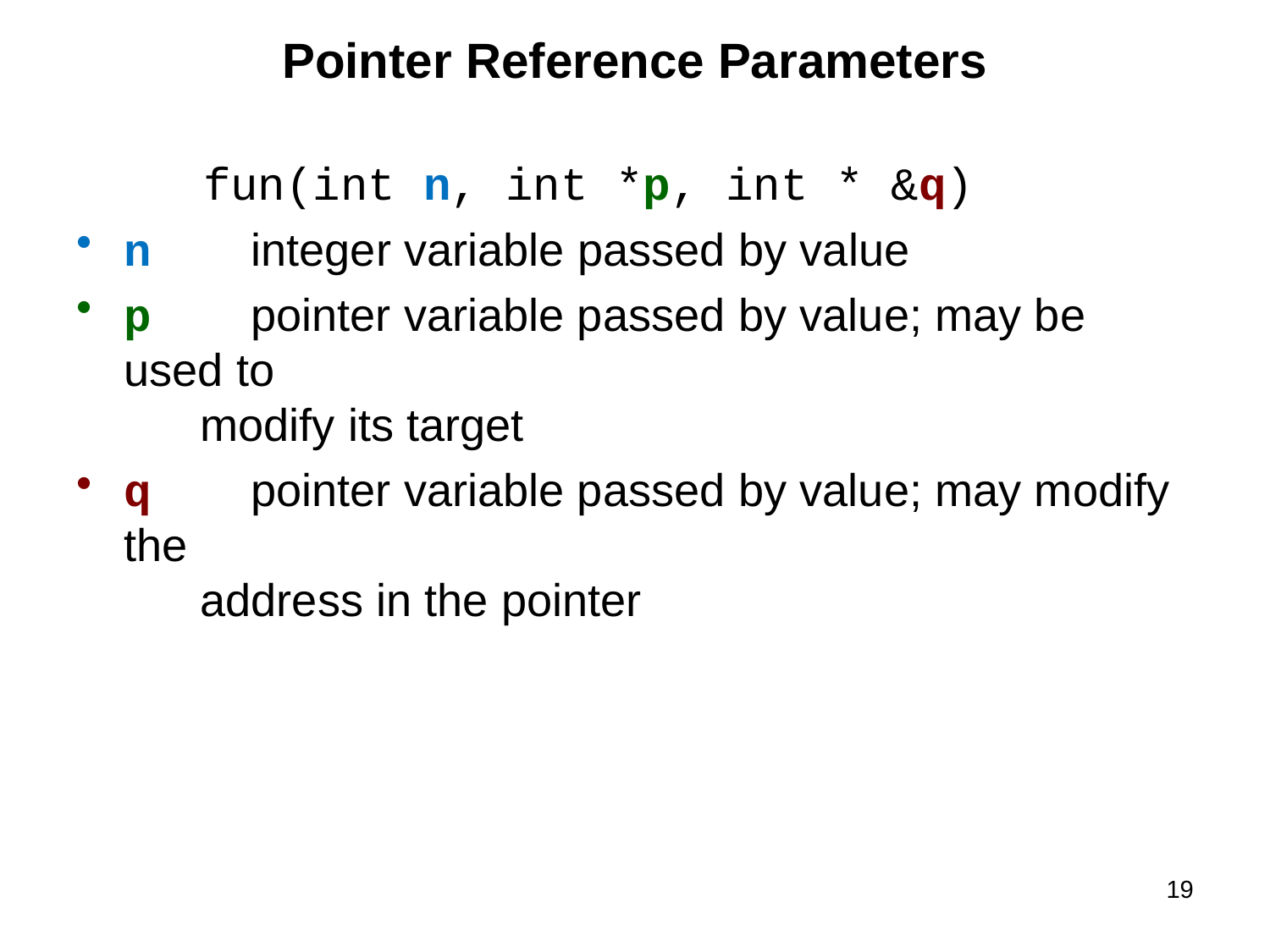

# Pointer Reference Parameters
	fun(int n, int *p, int * &q)
n	integer variable passed by value
p	pointer variable passed by value; may be used to
      modify its target
q	pointer variable passed by value; may modify the
      address in the pointer

19